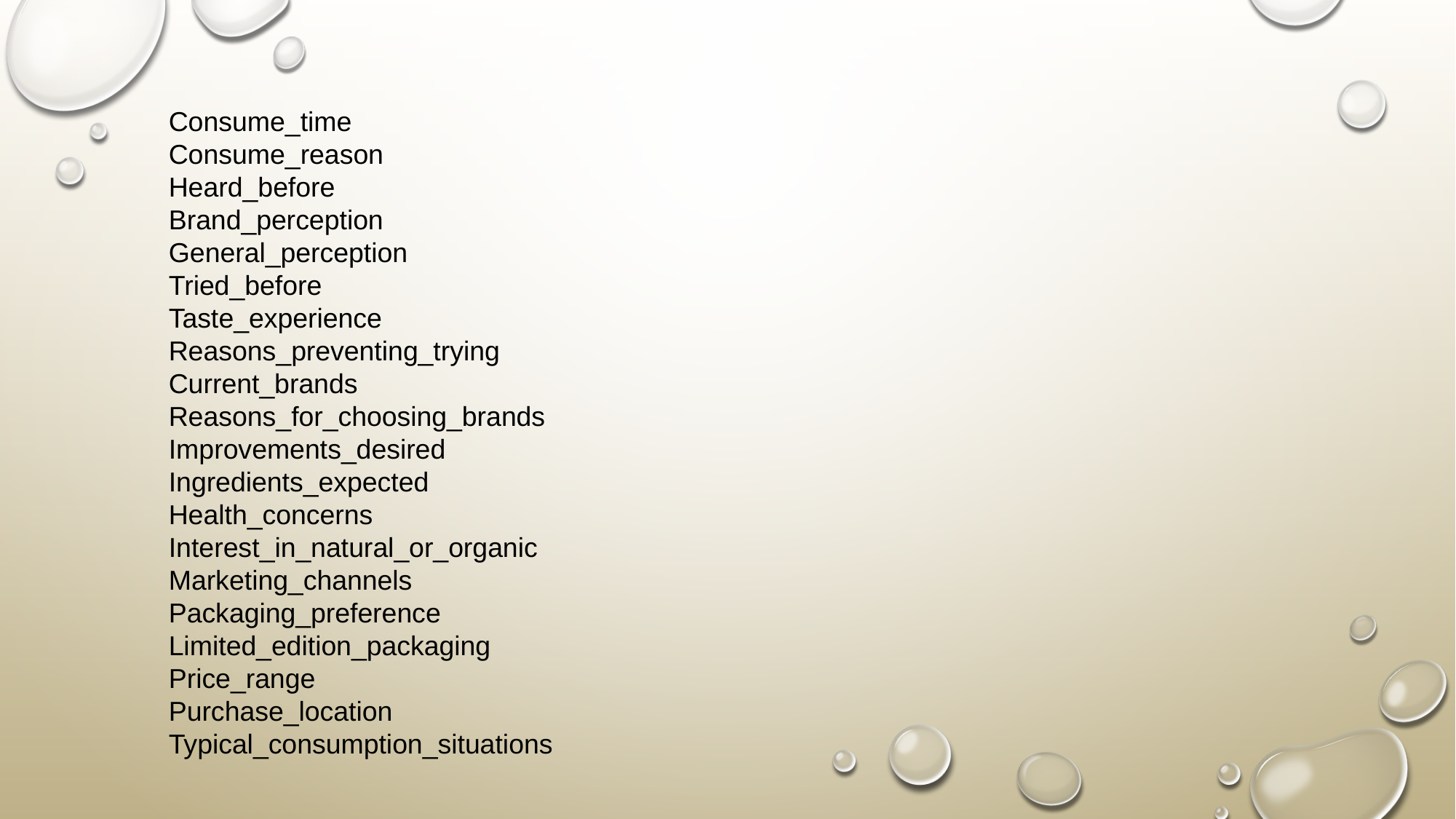

Consume_time
Consume_reason
Heard_before
Brand_perception
General_perception
Tried_before
Taste_experience
Reasons_preventing_trying
Current_brands
Reasons_for_choosing_brands
Improvements_desired
Ingredients_expected
Health_concerns
Interest_in_natural_or_organic
Marketing_channels
Packaging_preference
Limited_edition_packaging
Price_range
Purchase_location
Typical_consumption_situations